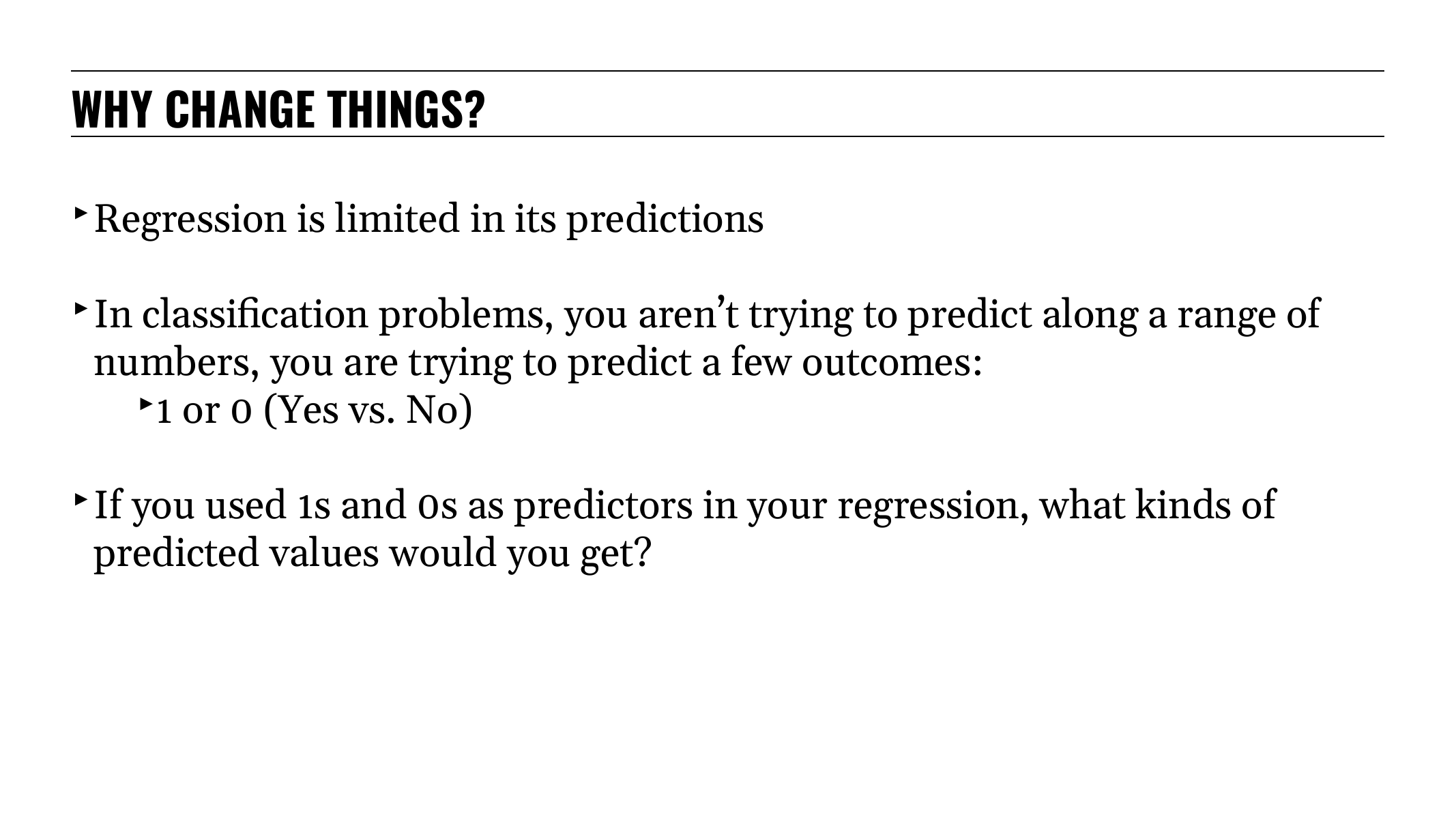

WHY CHANGE THINGS?

Regression is limited in its predictions

In classification problems, you aren’t trying to predict along a range of numbers, you are trying to predict a few outcomes:
1 or 0 (Yes vs. No)

If you used 1s and 0s as predictors in your regression, what kinds of predicted values would you get?